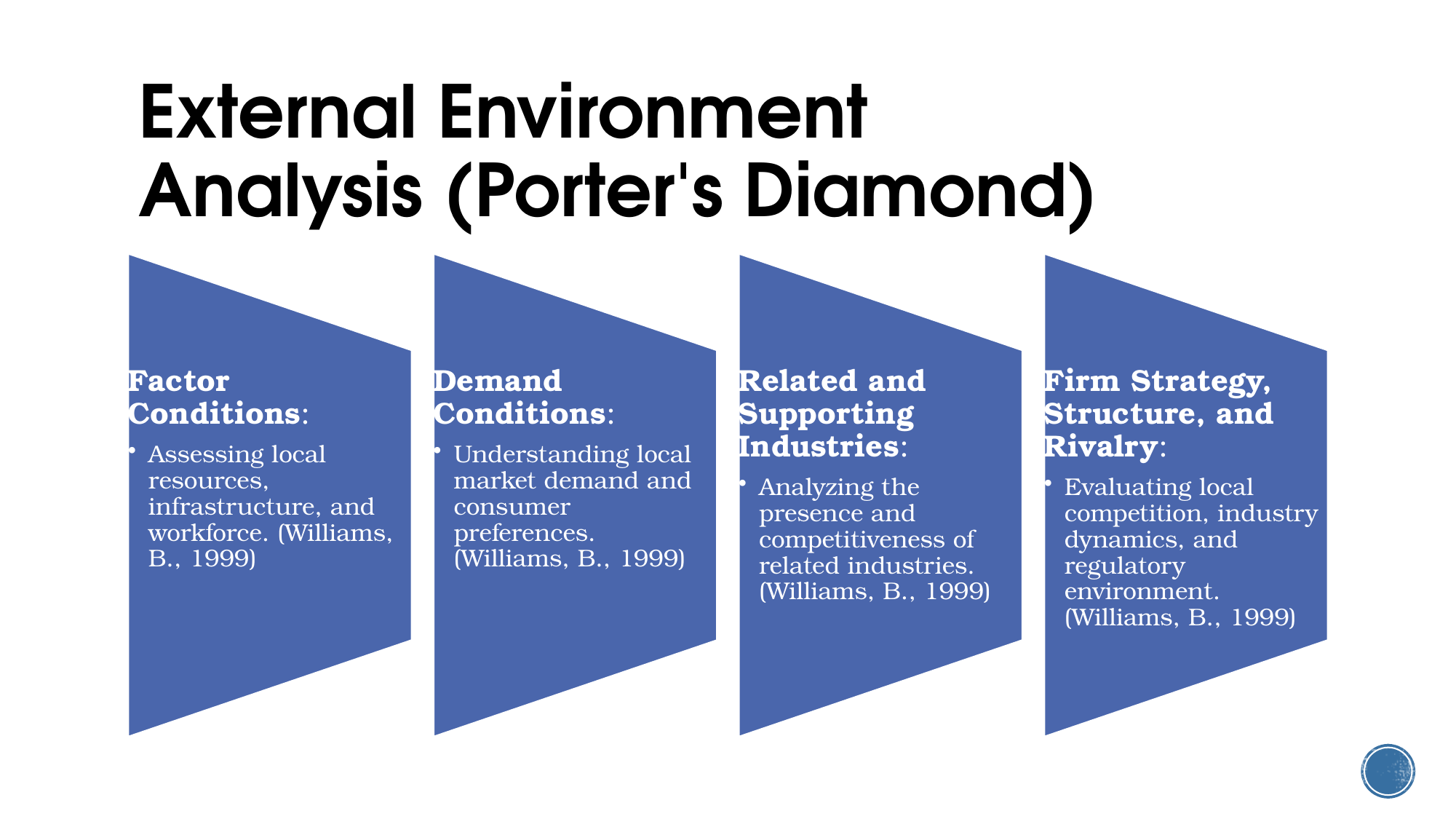

# External Environment Analysis (Porter's Diamond)
Factor Conditions:
Assessing local resources, infrastructure, and workforce. (Williams, B., 1999)
Demand Conditions:
Understanding local market demand and consumer preferences. (Williams, B., 1999)
Related and Supporting Industries:
Analyzing the presence and competitiveness of related industries. (Williams, B., 1999)
Firm Strategy, Structure, and Rivalry:
Evaluating local competition, industry dynamics, and regulatory environment. (Williams, B., 1999)